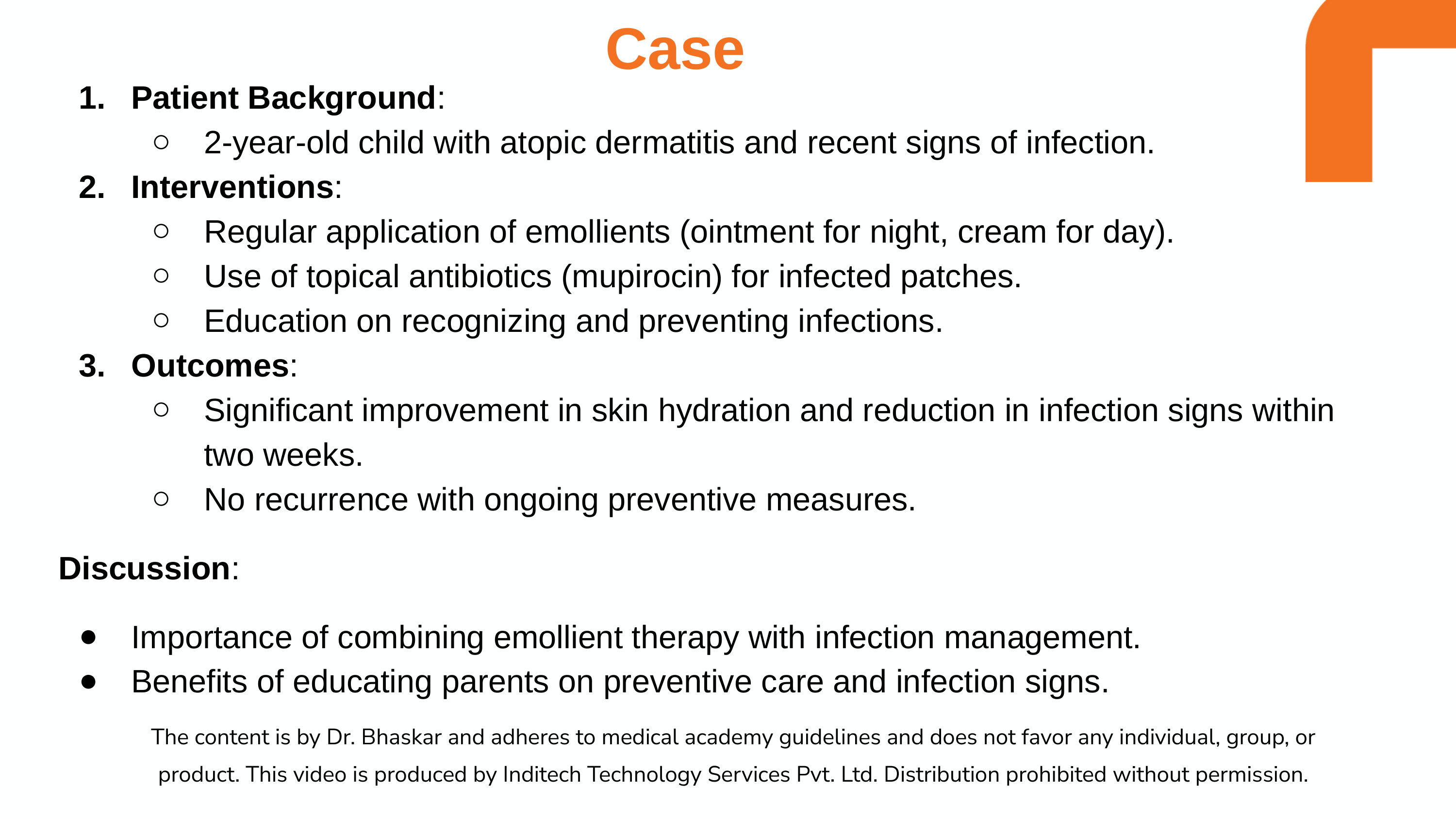

Case
Patient Background:
2-year-old child with atopic dermatitis and recent signs of infection.
Interventions:
Regular application of emollients (ointment for night, cream for day).
Use of topical antibiotics (mupirocin) for infected patches.
Education on recognizing and preventing infections.
Outcomes:
Significant improvement in skin hydration and reduction in infection signs within two weeks.
No recurrence with ongoing preventive measures.
Discussion:
Importance of combining emollient therapy with infection management.
Benefits of educating parents on preventive care and infection signs.

The content is by Dr. Bhaskar and adheres to medical academy guidelines and does not favor any individual, group, or product. This video is produced by Inditech Technology Services Pvt. Ltd. Distribution prohibited without permission.